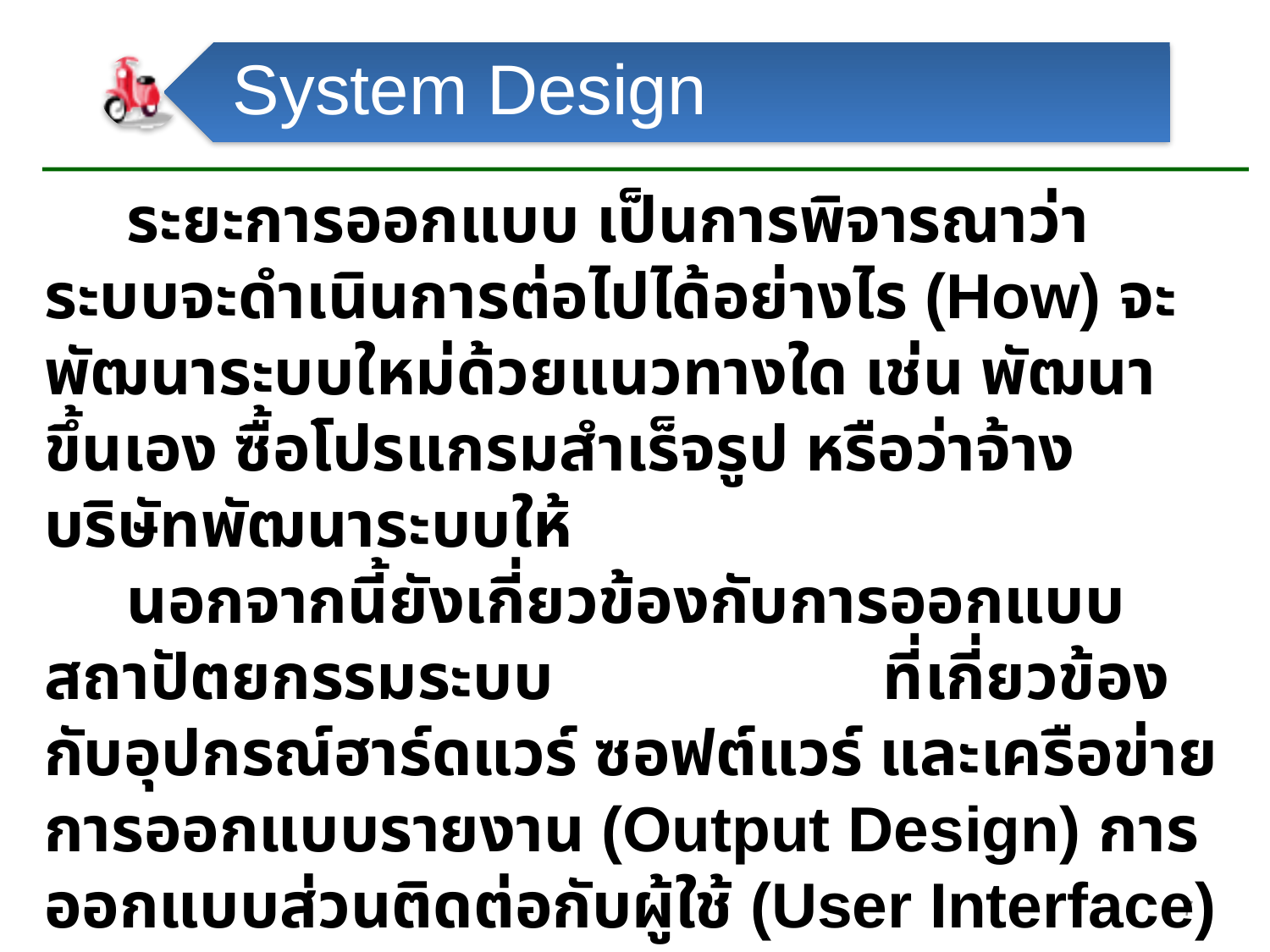

System Design

     ระยะการออกแบบ เป็นการพิจารณาว่า ระบบจะดำเนินการต่อไปได้อย่างไร (How) จะพัฒนาระบบใหม่ด้วยแนวทางใด เช่น พัฒนาขึ้นเอง ซื้อโปรแกรมสำเร็จรูป หรือว่าจ้างบริษัทพัฒนาระบบให้
     นอกจากนี้ยังเกี่ยวข้องกับการออกแบบสถาปัตยกรรมระบบ                    ที่เกี่ยวข้องกับอุปกรณ์ฮาร์ดแวร์ ซอฟต์แวร์ และเครือข่าย การออกแบบรายงาน (Output Design) การออกแบบส่วนติดต่อกับผู้ใช้ (User Interface) การออกแบบผังงานระบบ (System Flowchart) รายละเอียดของโปรแกรม (specific Programs) ฐานข้อมูล (Databases)
7